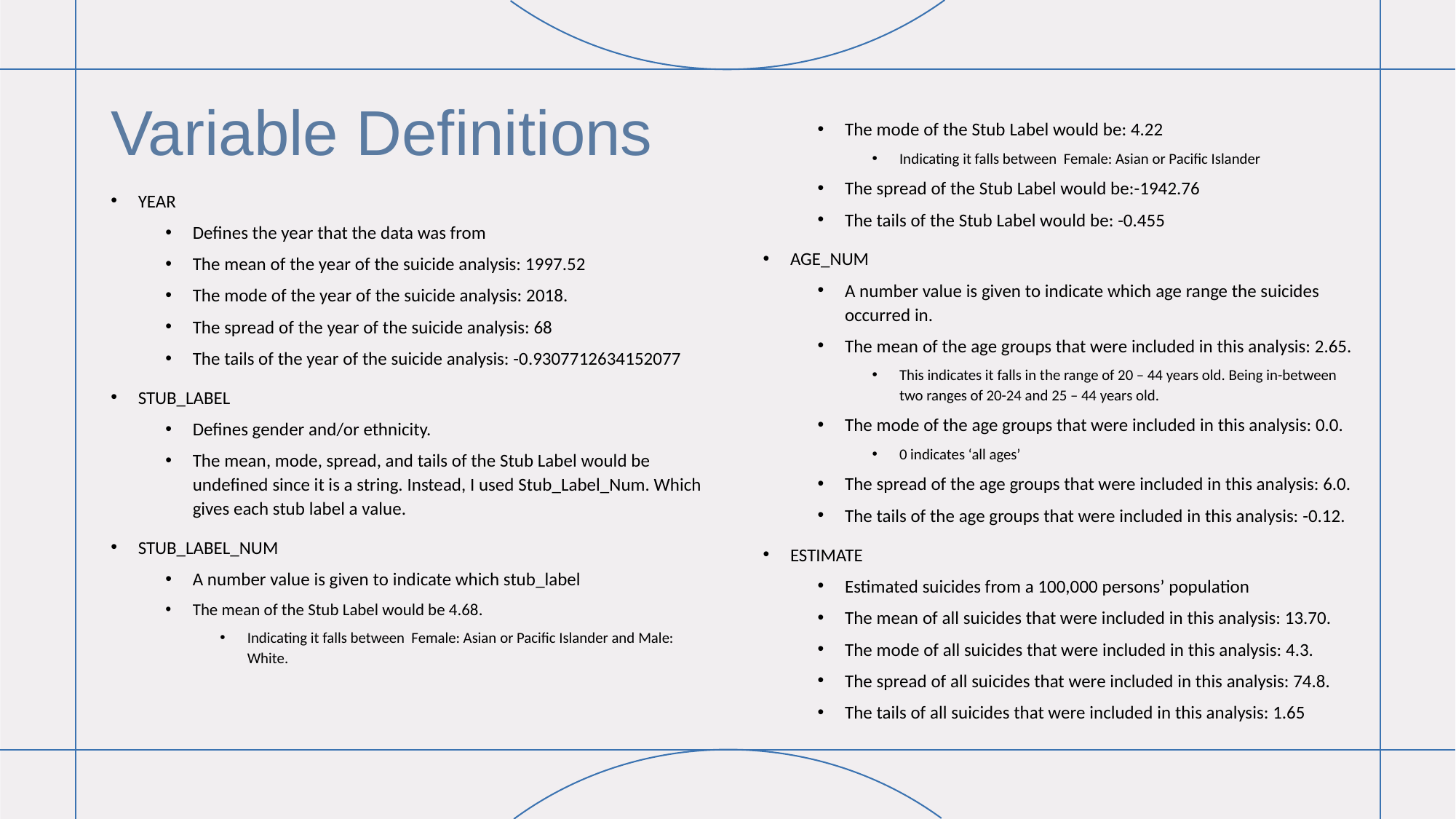

Variable Definitions
The mode of the Stub Label would be: 4.22
Indicating it falls between  Female: Asian or Pacific Islander
The spread of the Stub Label would be:-1942.76
The tails of the Stub Label would be: -0.455
AGE_NUM
A number value is given to indicate which age range the suicides occurred in.
The mean of the age groups that were included in this analysis: 2.65.
This indicates it falls in the range of 20 – 44 years old. Being in-between two ranges of 20-24 and 25 – 44 years old.
The mode of the age groups that were included in this analysis: 0.0.
0 indicates ‘all ages’
The spread of the age groups that were included in this analysis: 6.0.
The tails of the age groups that were included in this analysis: -0.12.
ESTIMATE
Estimated suicides from a 100,000 persons’ population
The mean of all suicides that were included in this analysis: 13.70.
The mode of all suicides that were included in this analysis: 4.3.
The spread of all suicides that were included in this analysis: 74.8.
The tails of all suicides that were included in this analysis: 1.65
YEAR
Defines the year that the data was from
The mean of the year of the suicide analysis: 1997.52
The mode of the year of the suicide analysis: 2018.
The spread of the year of the suicide analysis: 68
The tails of the year of the suicide analysis: -0.9307712634152077
STUB_LABEL
Defines gender and/or ethnicity.
The mean, mode, spread, and tails of the Stub Label would be undefined since it is a string. Instead, I used Stub_Label_Num. Which gives each stub label a value.
STUB_LABEL_NUM
A number value is given to indicate which stub_label
The mean of the Stub Label would be 4.68.
Indicating it falls between  Female: Asian or Pacific Islander and Male: White.